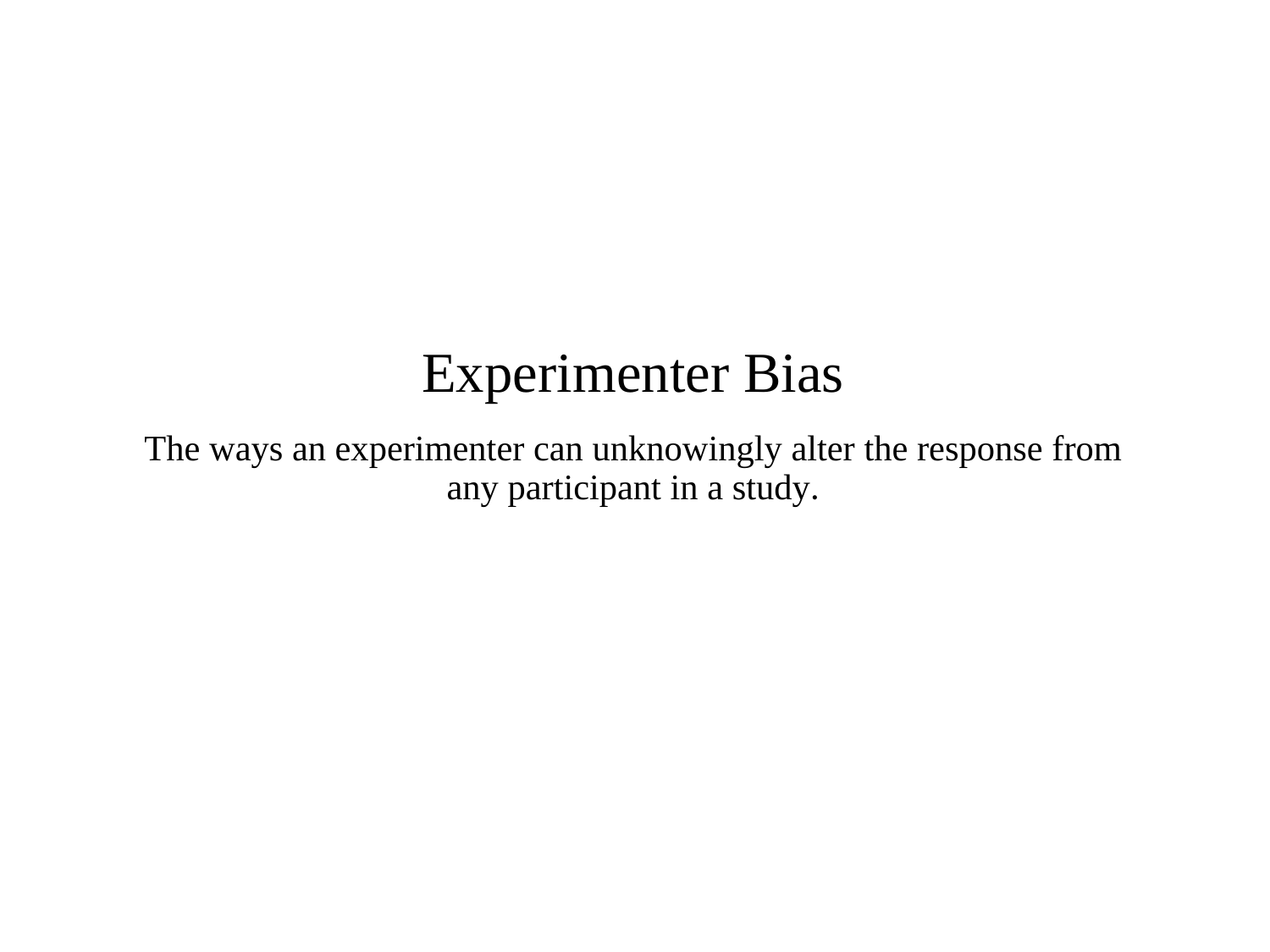

Experimenter Bias
The ways an experimenter can unknowingly alter the response from any participant in a study.